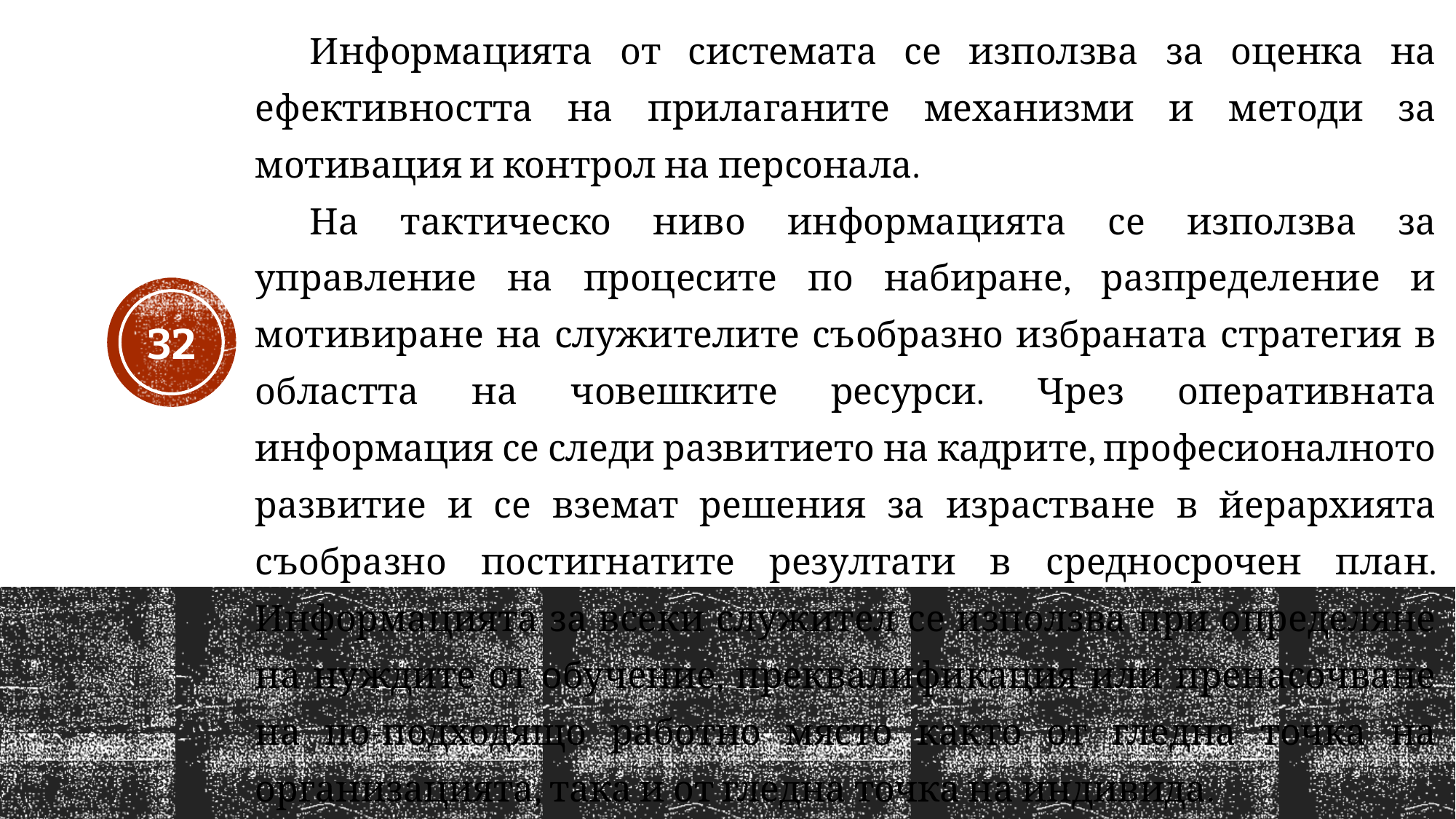

Информацията от системата се използва за оценка на ефективността на прилаганите механизми и методи за мотивация и контрол на персонала.
На тактическо ниво информацията се използва за управление на процесите по набиране, разпределение и мотивиране на служителите съобразно избраната стратегия в областта на човешките ресурси. Чрез оперативната информация се следи развитието на кадрите, професионалното развитие и се вземат решения за израстване в йерархията съобразно постигнатите резултати в средносрочен план. Информацията за всеки служител се използва при определяне на нуждите от обучение, преквалификация или пренасочване на по-подходящо работно място както от гледна точка на организацията, така и от гледна точка на индивида.
32